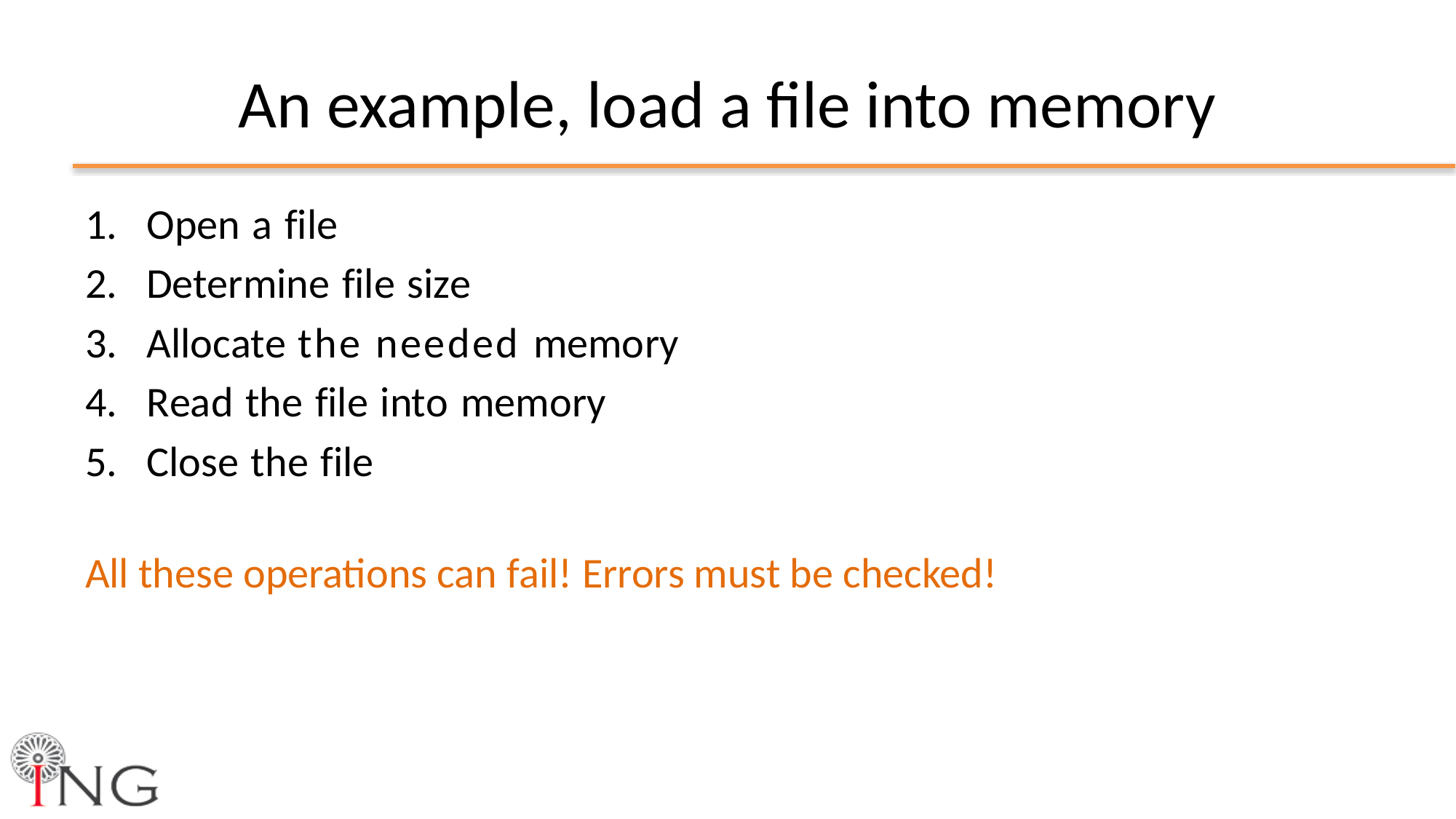

# An example, load a file into memory
Open a file
Determine file size
Allocate the needed memory
Read the file into memory
Close the file

All these operations can fail! Errors must be checked!